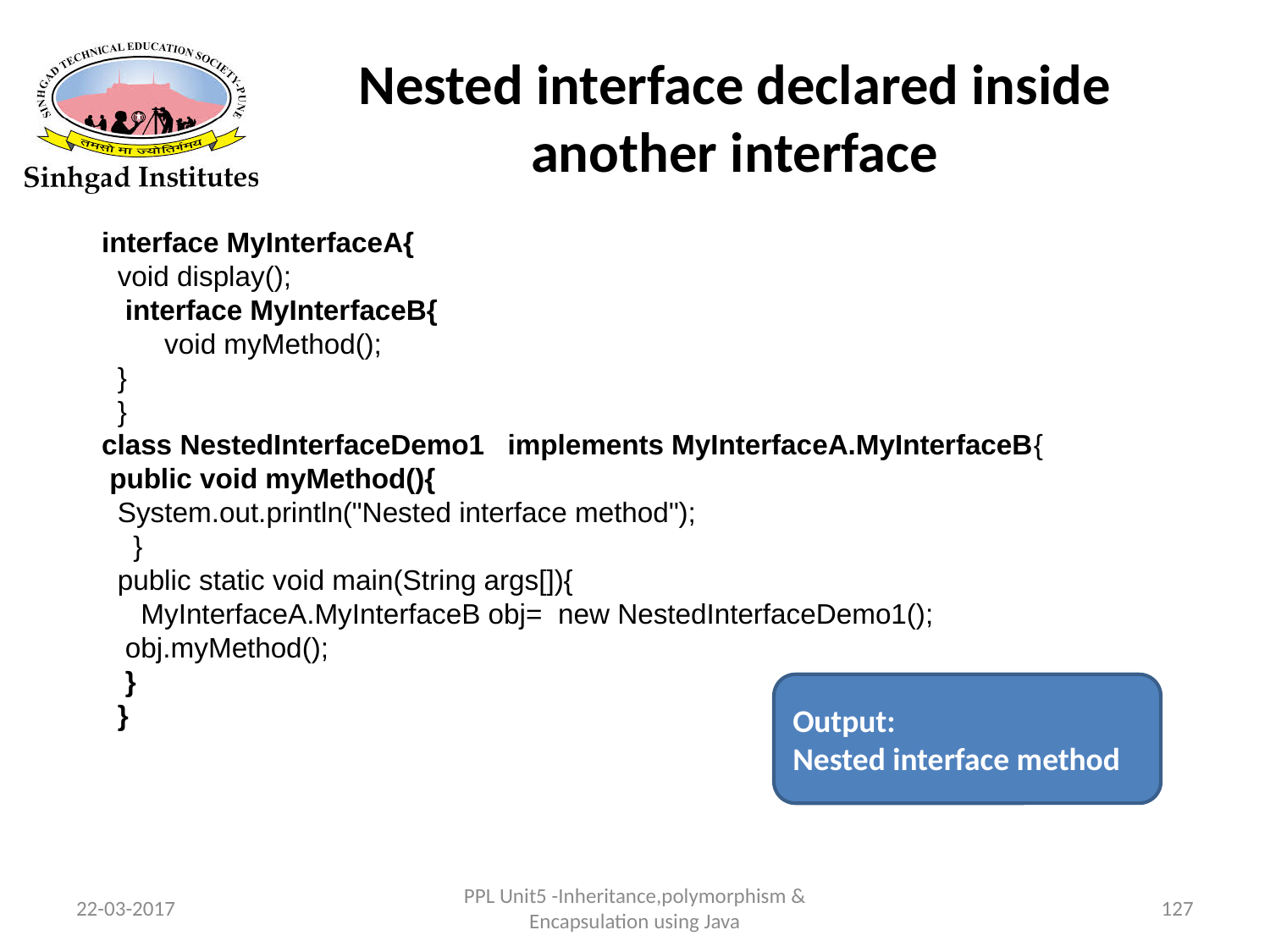

# Nested interface declared inside another interface
interface MyInterfaceA{
  void display();
   interface MyInterfaceB{
        void myMethod();
  }
  }
class NestedInterfaceDemo1   implements MyInterfaceA.MyInterfaceB{
 public void myMethod(){
  System.out.println("Nested interface method");
    }
  public static void main(String args[]){
     MyInterfaceA.MyInterfaceB obj=  new NestedInterfaceDemo1();
   obj.myMethod();
   }
  }
Output:
Nested interface method
22-03-2017
PPL Unit5 -Inheritance,polymorphism & Encapsulation using Java
127